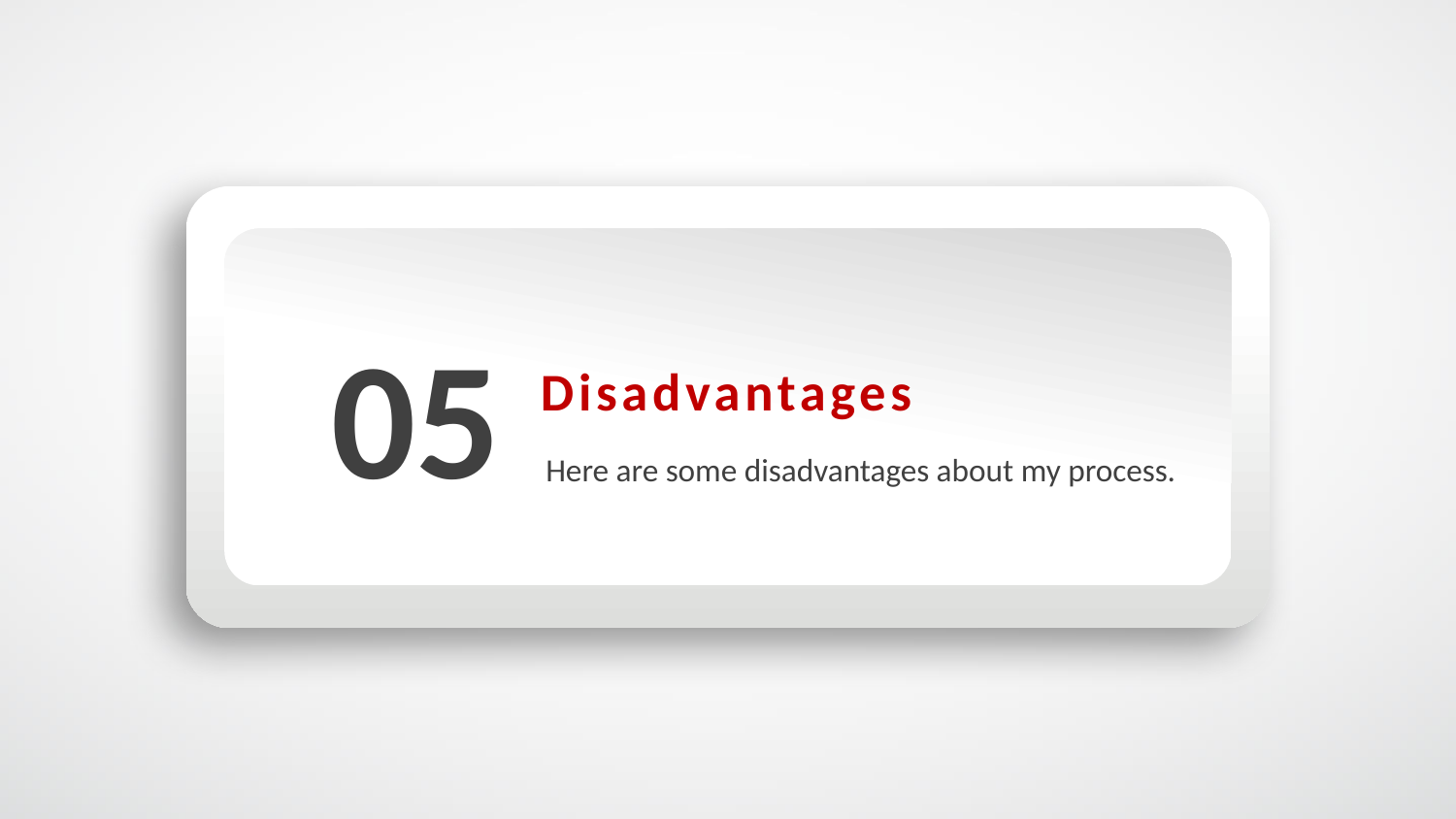

05
Disadvantages

Here are some disadvantages about my process.